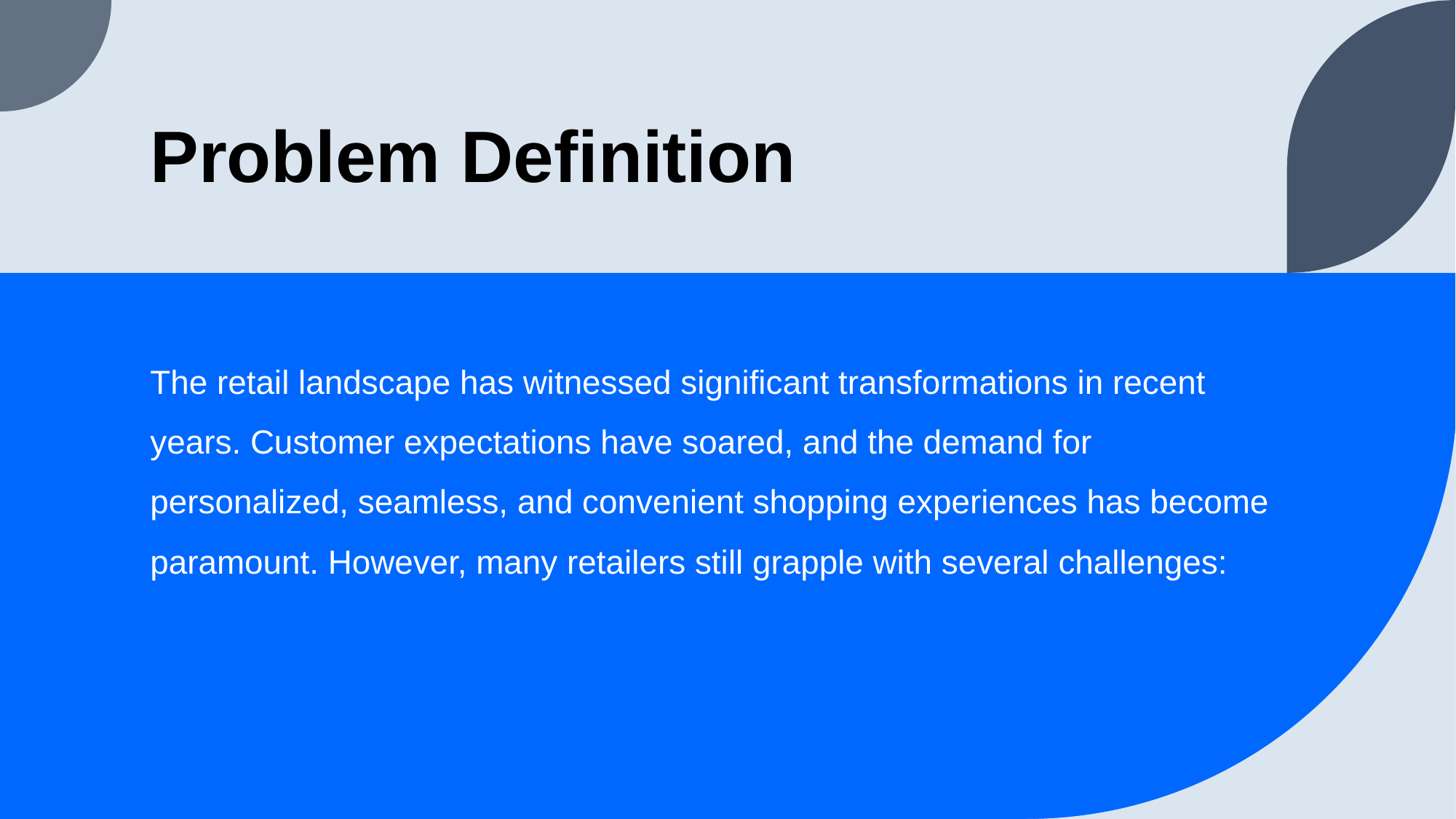

# Problem Definition
The retail landscape has witnessed significant transformations in recent years. Customer expectations have soared, and the demand for personalized, seamless, and convenient shopping experiences has become paramount. However, many retailers still grapple with several challenges: